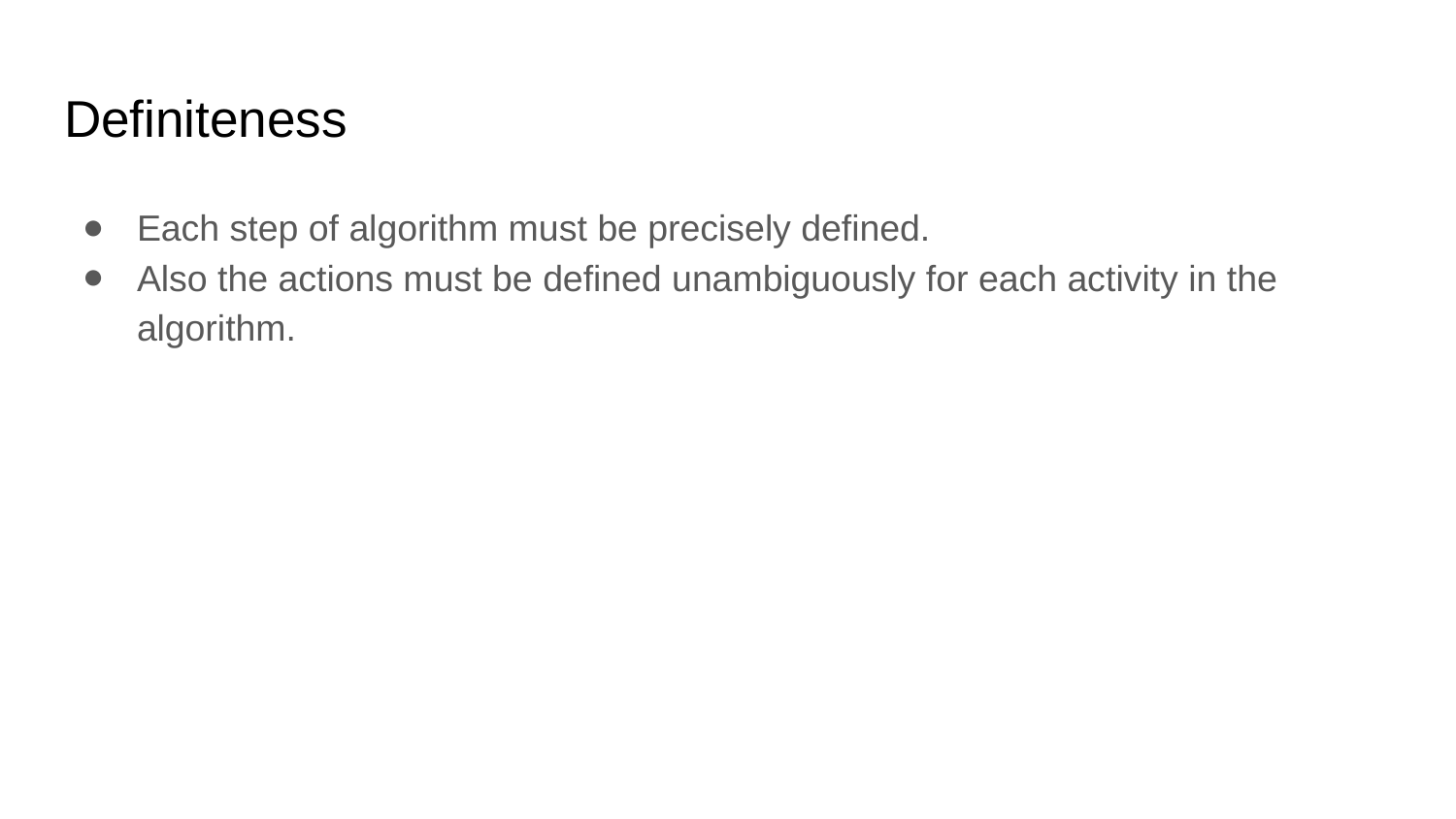

# Definiteness
Each step of algorithm must be precisely defined.
Also the actions must be defined unambiguously for each activity in the algorithm.